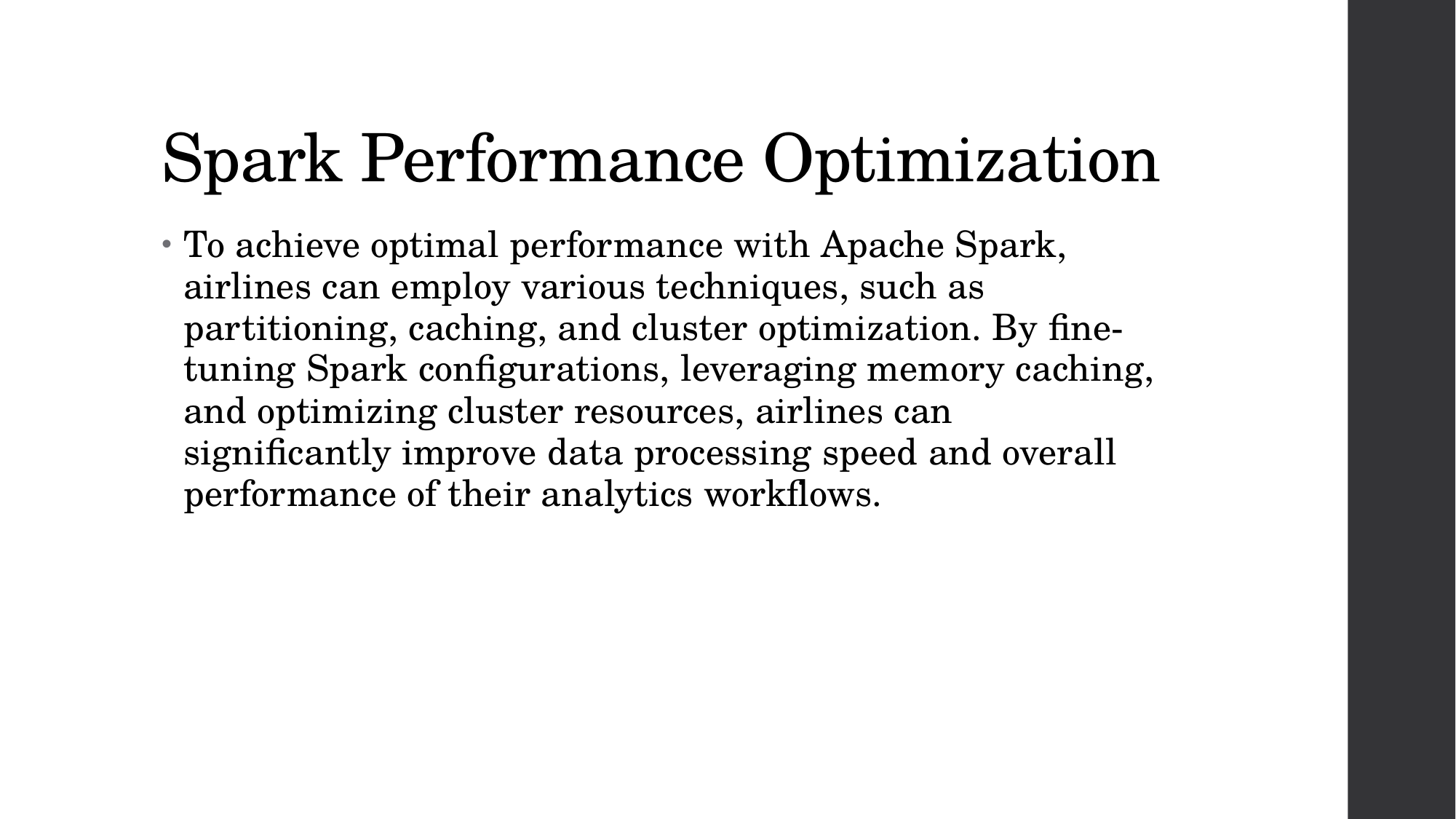

# Spark Performance Optimization
To achieve optimal performance with Apache Spark, airlines can employ various techniques, such as partitioning, caching, and cluster optimization. By fine-tuning Spark configurations, leveraging memory caching, and optimizing cluster resources, airlines can significantly improve data processing speed and overall performance of their analytics workflows.